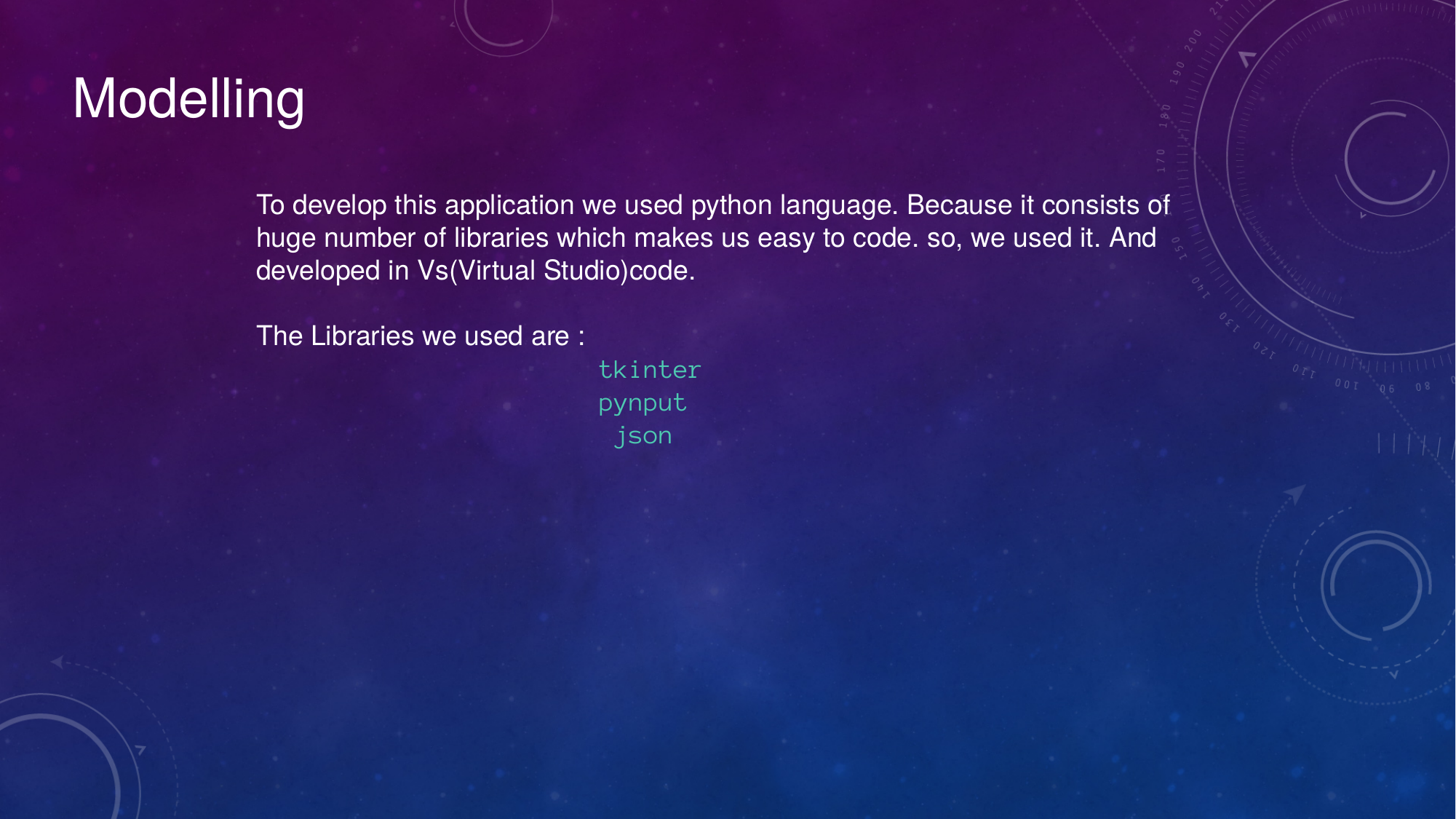

Modelling
To develop this application we used python language. Because it consists of huge number of libraries which makes us easy to code. so, we used it. And developed in Vs(Virtual Studio)code.

The Libraries we used are :
                       tkinter
                       pynput
                        json